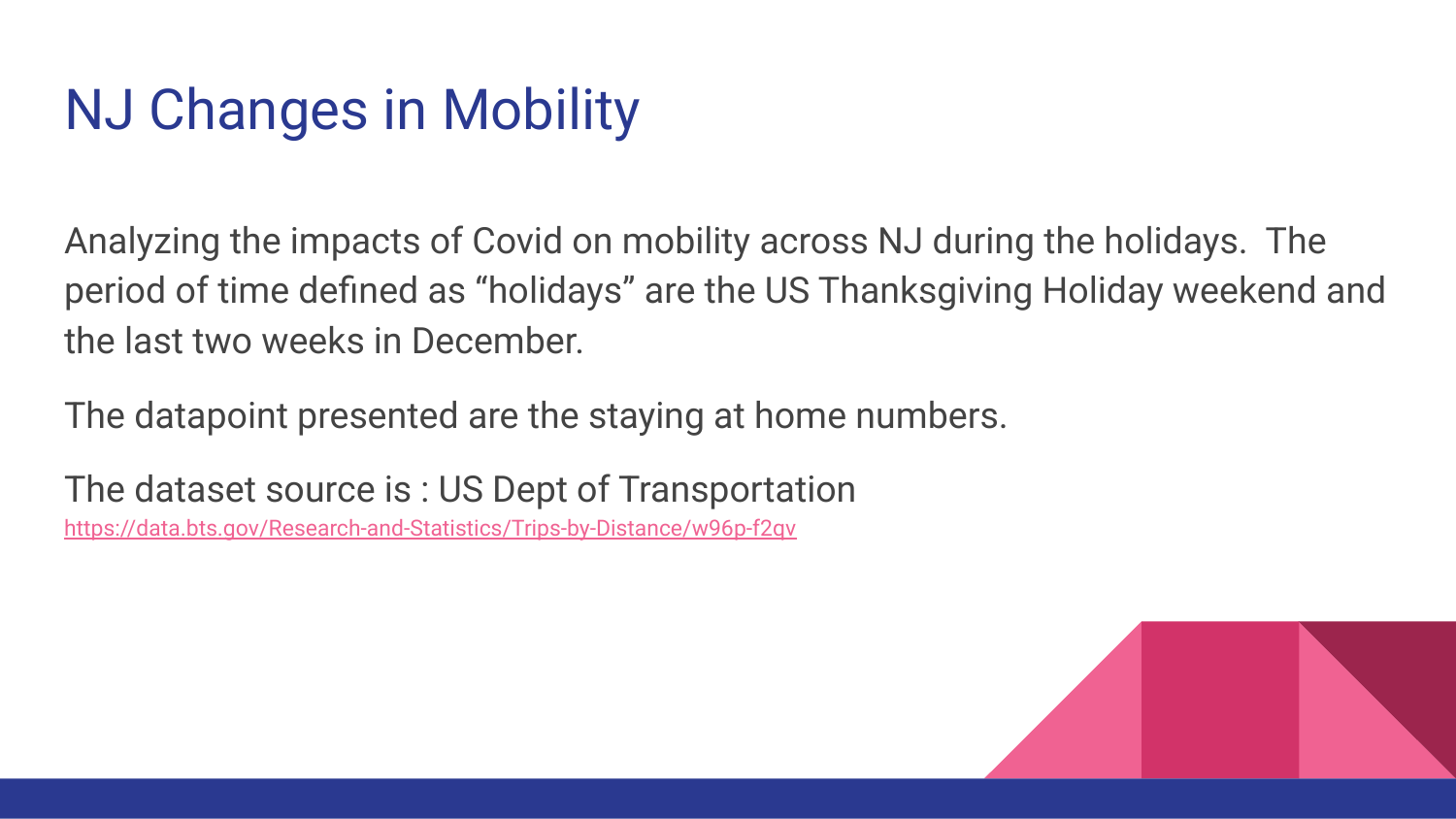

# NJ Changes in Mobility
Analyzing the impacts of Covid on mobility across NJ during the holidays.  The period of time defined as “holidays” are the US Thanksgiving Holiday weekend and the last two weeks in December.
The datapoint presented are the staying at home numbers.
The dataset source is : US Dept of Transportation https://data.bts.gov/Research-and-Statistics/Trips-by-Distance/w96p-f2qv